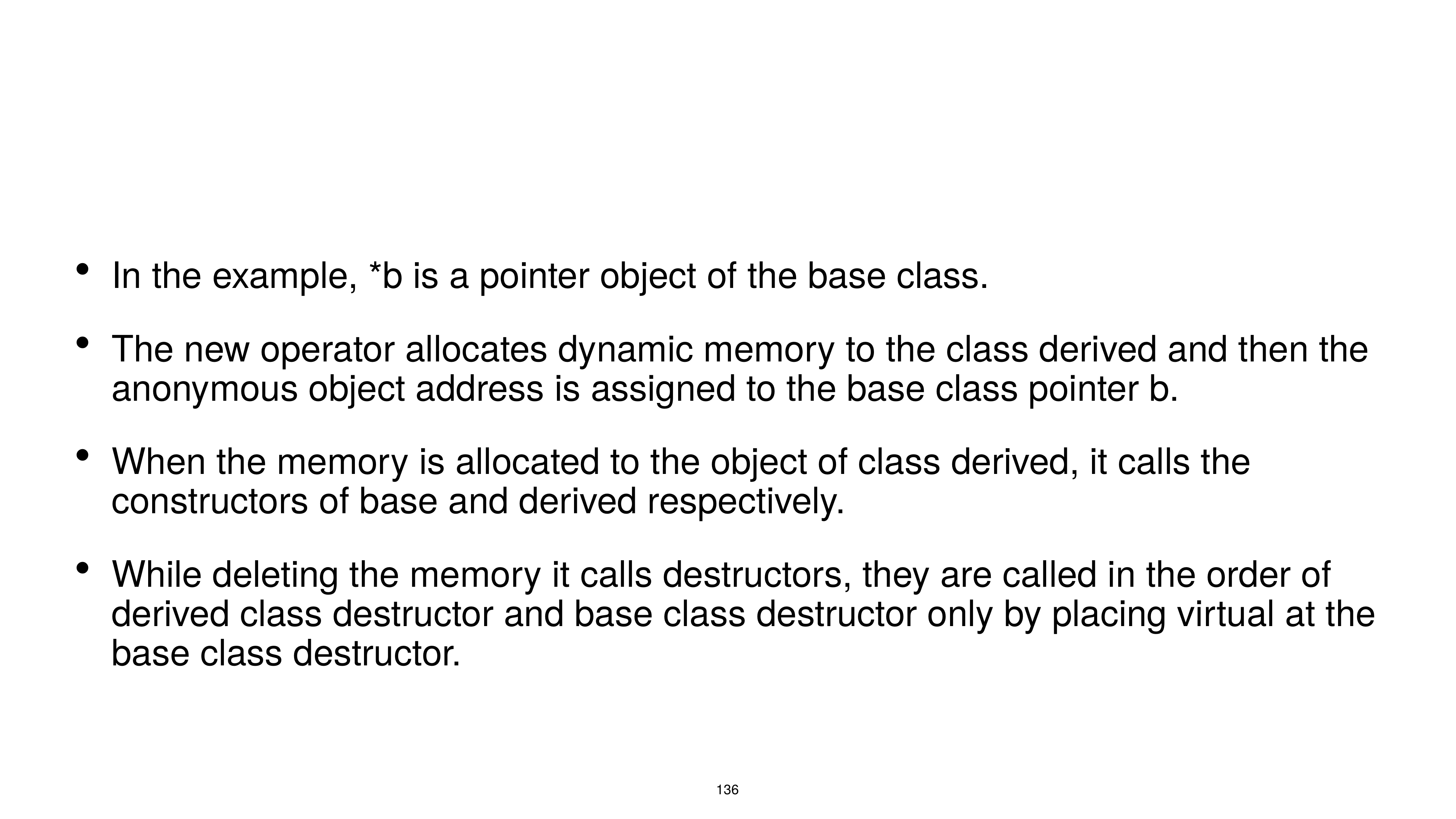

#

In the example, *b is a pointer object of the base class.
The new operator allocates dynamic memory to the class derived and then the anonymous object address is assigned to the base class pointer b.
When the memory is allocated to the object of class derived, it calls the constructors of base and derived respectively.
While deleting the memory it calls destructors, they are called in the order of derived class destructor and base class destructor only by placing virtual at the base class destructor.
136